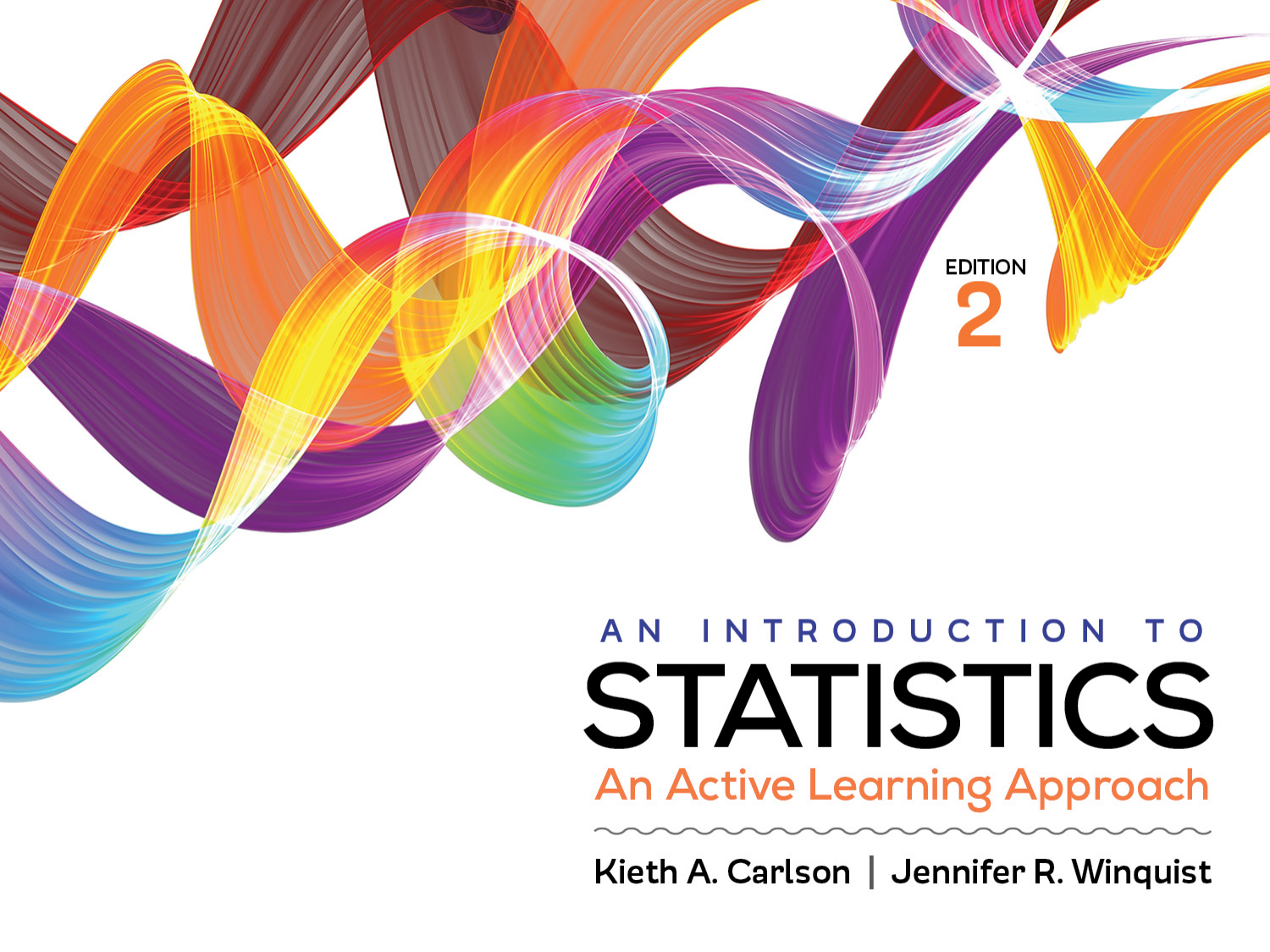

Carlson & Winquist, An Introduction to Statistics. © 2018, SAGE Publications.
1